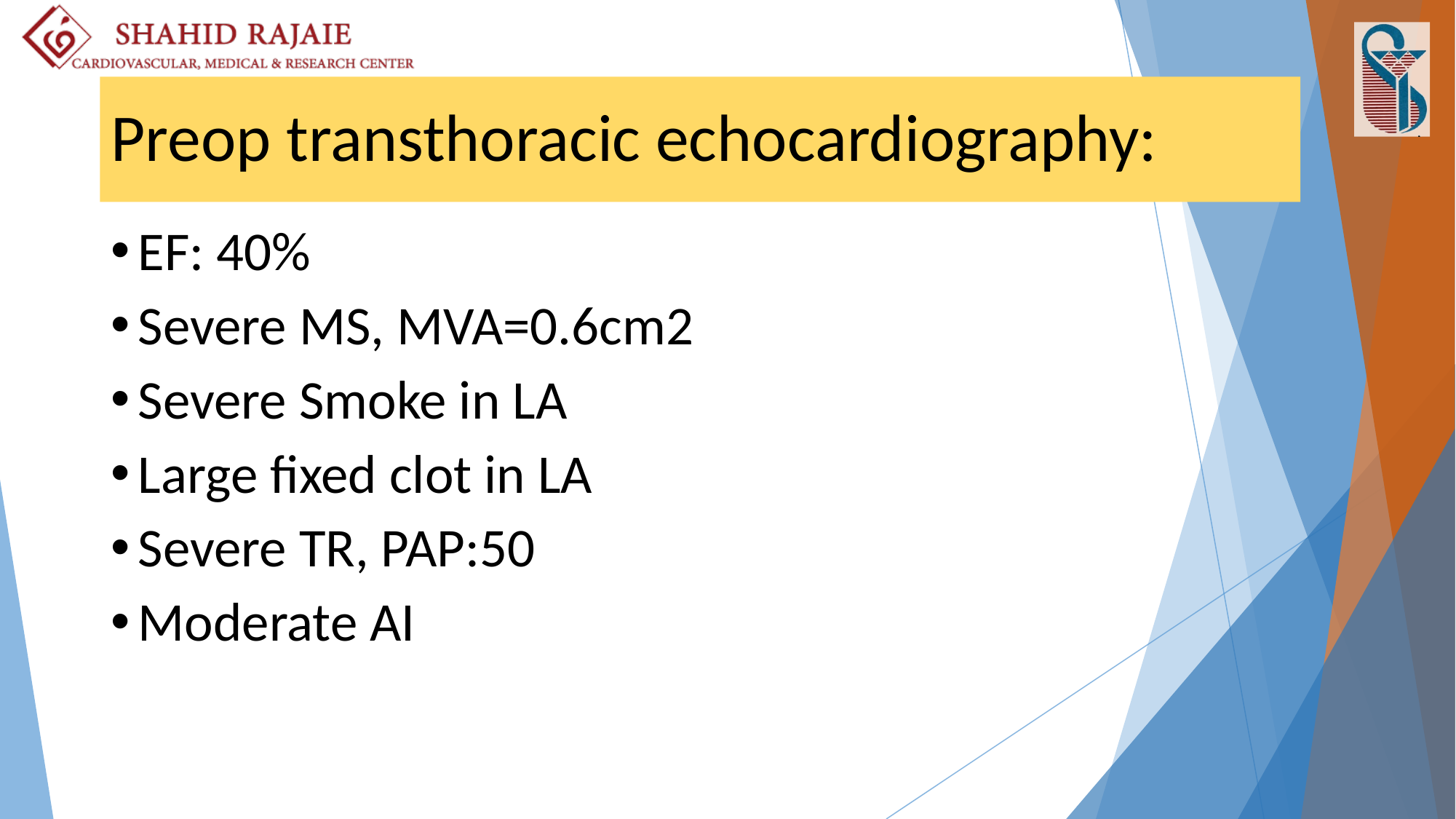

# Preop transthoracic echocardiography:
EF: 40%
Severe MS, MVA=0.6cm2
Severe Smoke in LA
Large fixed clot in LA
Severe TR, PAP:50
Moderate AI